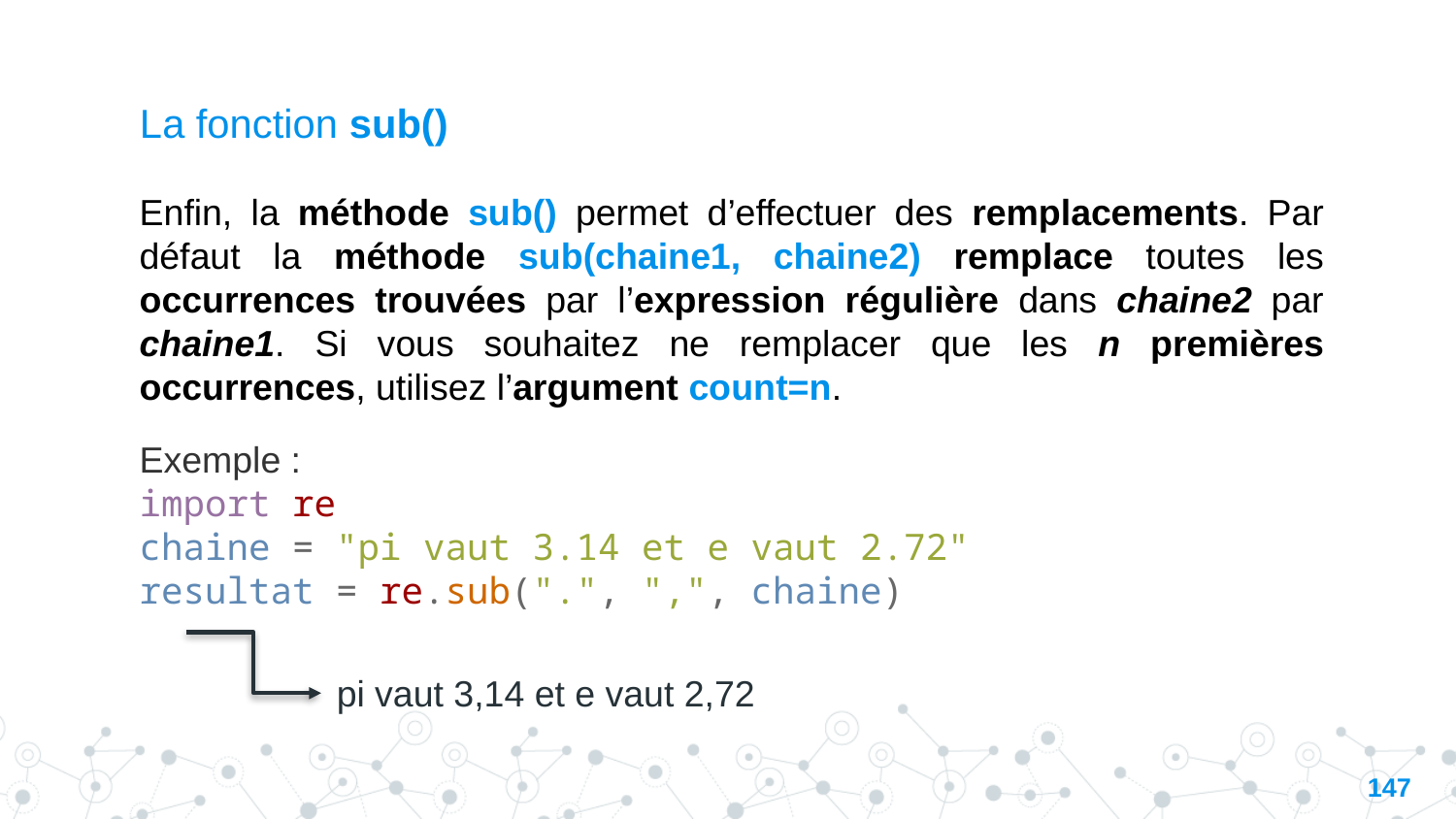

# La fonction sub()
Enfin, la méthode sub() permet d’effectuer des remplacements. Par défaut la méthode sub(chaine1, chaine2) remplace toutes les occurrences trouvées par l’expression régulière dans chaine2 par chaine1. Si vous souhaitez ne remplacer que les n premières occurrences, utilisez l’argument count=n.
Exemple :
import re
chaine = "pi vaut 3.14 et e vaut 2.72"
resultat = re.sub(".", ",", chaine)
pi vaut 3,14 et e vaut 2,72
147